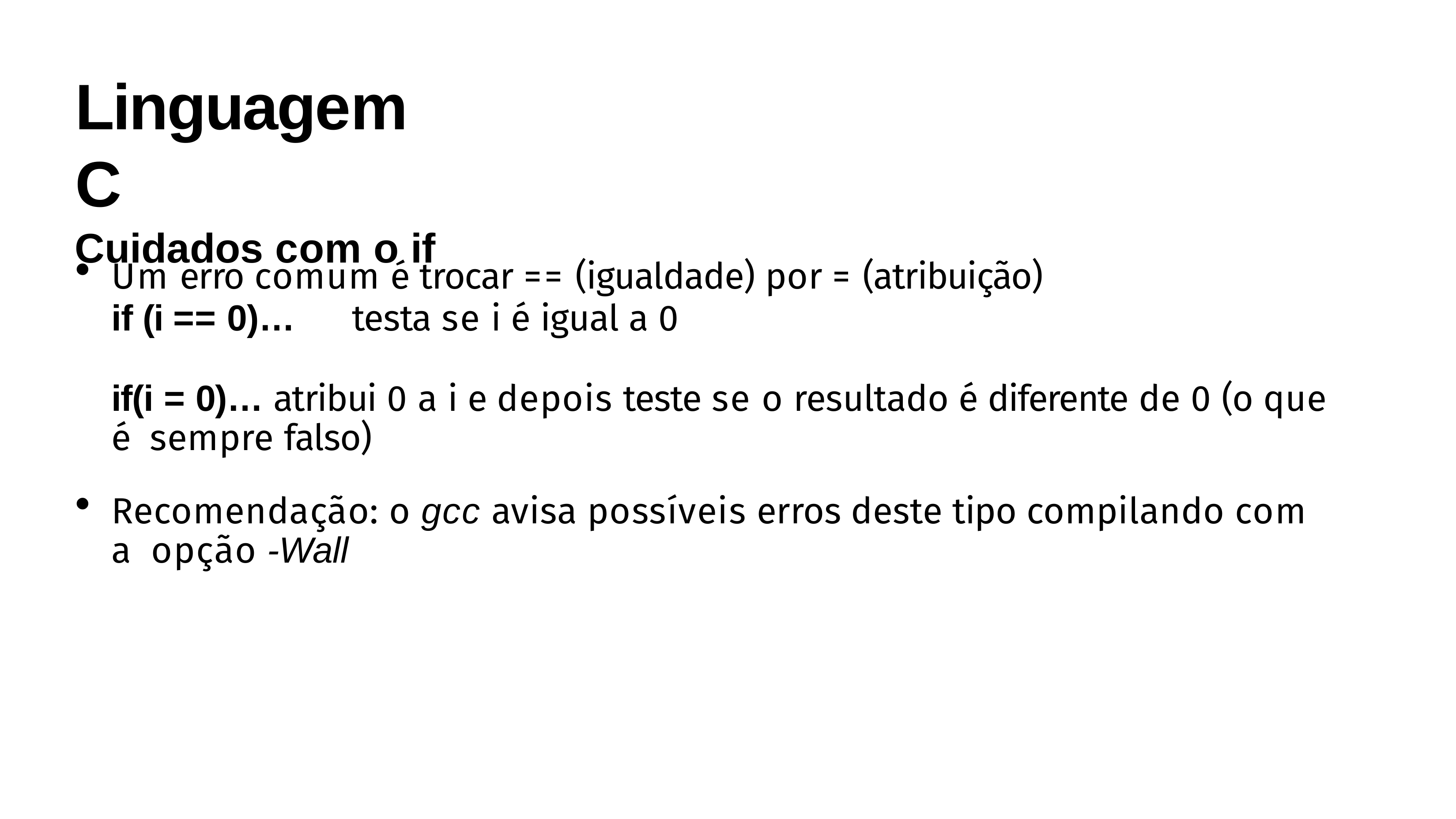

# Linguagem C
Cuidados com o if
Um erro comum é trocar == (igualdade) por = (atribuição)
if (i == 0)…	testa se i é igual a 0

if(i = 0)… atribui 0 a i e depois teste se o resultado é diferente de 0 (o que é  sempre falso)
Recomendação: o gcc avisa possíveis erros deste tipo compilando com a  opção -Wall